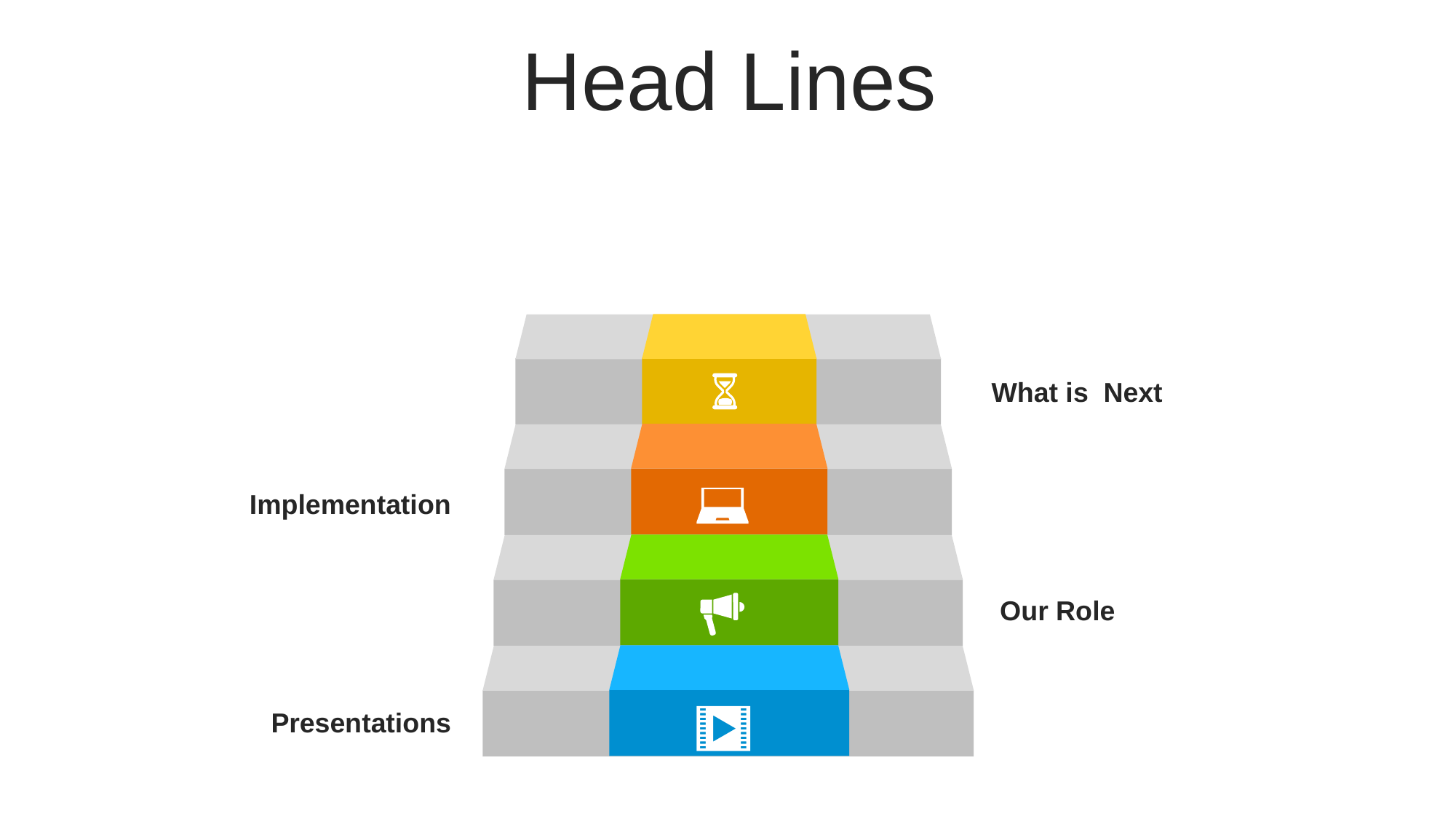

Head Lines

What is  Next

Implementation

Our Role

Presentations